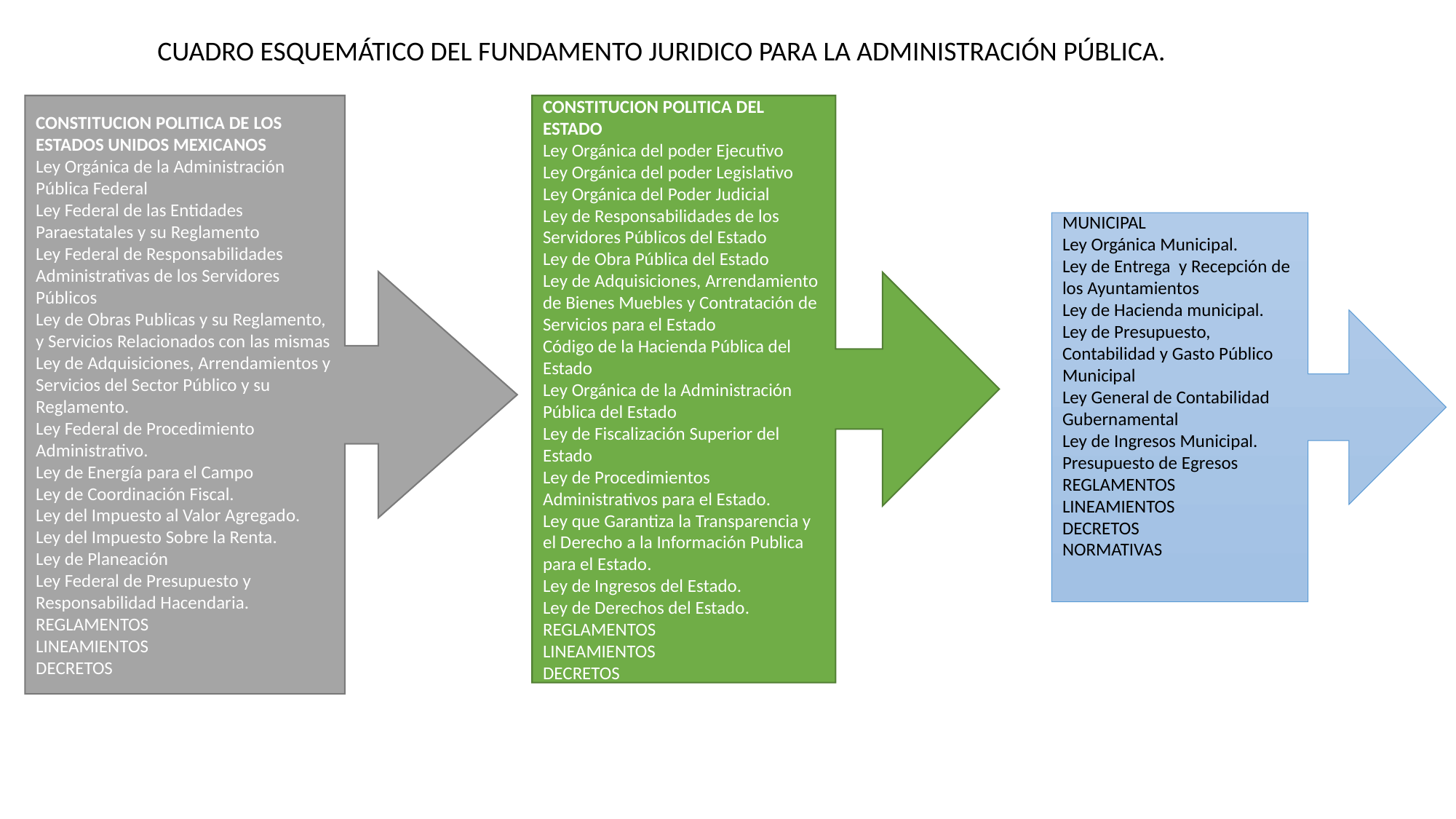

CUADRO ESQUEMÁTICO DEL FUNDAMENTO JURIDICO PARA LA ADMINISTRACIÓN PÚBLICA.
CONSTITUCION POLITICA DE LOS ESTADOS UNIDOS MEXICANOS
Ley Orgánica de la Administración Pública Federal
Ley Federal de las Entidades Paraestatales y su Reglamento
Ley Federal de Responsabilidades Administrativas de los Servidores Públicos
Ley de Obras Publicas y su Reglamento, y Servicios Relacionados con las mismas
Ley de Adquisiciones, Arrendamientos y Servicios del Sector Público y su Reglamento.
Ley Federal de Procedimiento Administrativo.
Ley de Energía para el Campo
Ley de Coordinación Fiscal.
Ley del Impuesto al Valor Agregado.
Ley del Impuesto Sobre la Renta.
Ley de Planeación
Ley Federal de Presupuesto y Responsabilidad Hacendaria.
REGLAMENTOS
LINEAMIENTOS
DECRETOS
CONSTITUCION POLITICA DEL ESTADO
Ley Orgánica del poder Ejecutivo
Ley Orgánica del poder Legislativo
Ley Orgánica del Poder Judicial
Ley de Responsabilidades de los Servidores Públicos del Estado
Ley de Obra Pública del Estado
Ley de Adquisiciones, Arrendamiento de Bienes Muebles y Contratación de Servicios para el Estado
Código de la Hacienda Pública del Estado
Ley Orgánica de la Administración Pública del Estado
Ley de Fiscalización Superior del Estado
Ley de Procedimientos Administrativos para el Estado.
Ley que Garantiza la Transparencia y el Derecho a la Información Publica para el Estado.
Ley de Ingresos del Estado.
Ley de Derechos del Estado.
REGLAMENTOS
LINEAMIENTOS
DECRETOS
MUNICIPAL
Ley Orgánica Municipal.
Ley de Entrega  y Recepción de los Ayuntamientos
Ley de Hacienda municipal.
Ley de Presupuesto, Contabilidad y Gasto Público Municipal
Ley General de Contabilidad Gubernamental
Ley de Ingresos Municipal.
Presupuesto de Egresos
REGLAMENTOS
LINEAMIENTOS
DECRETOS
NORMATIVAS